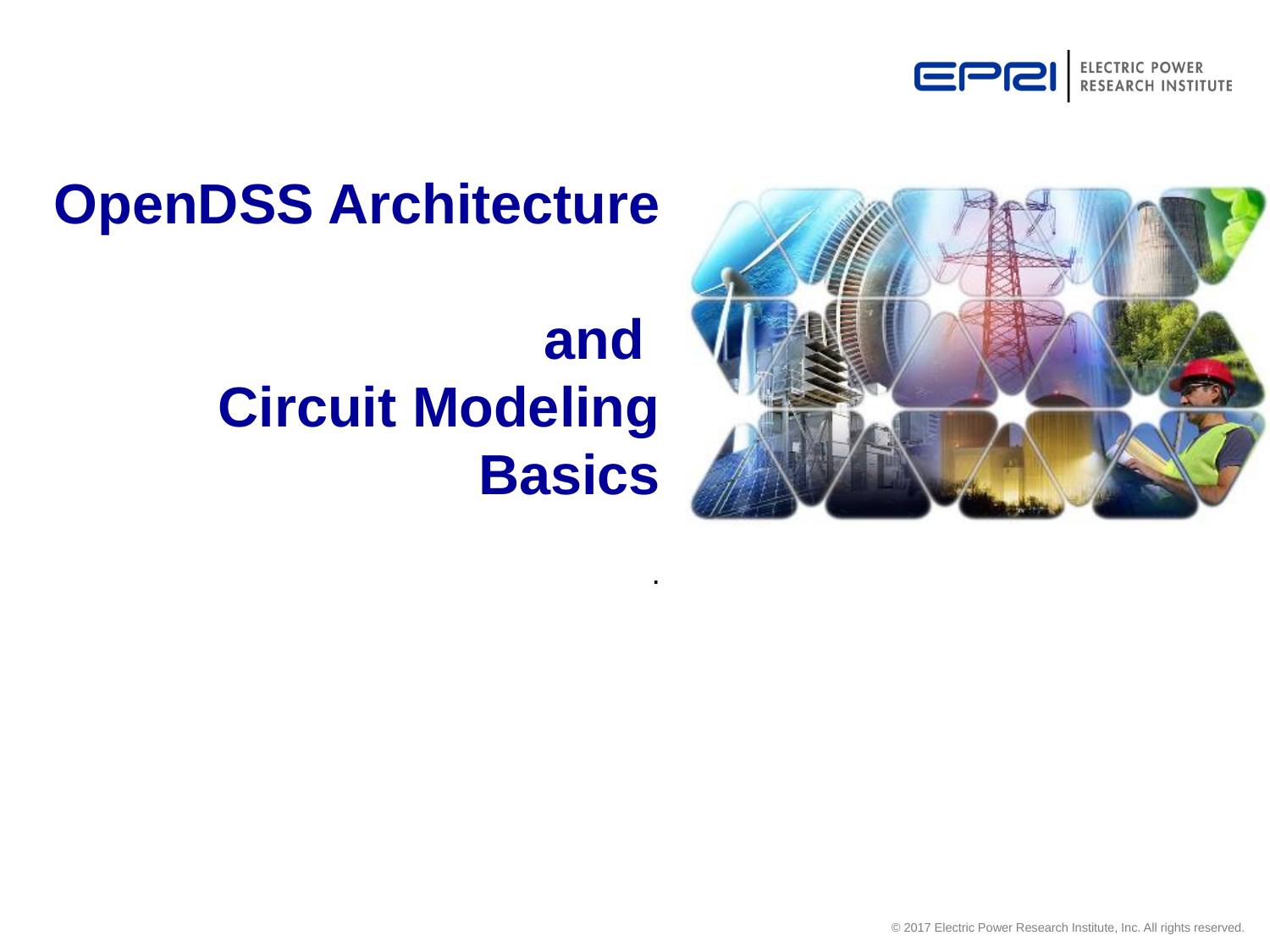

# OpenDSS Architecture and Circuit Modeling Basics
.